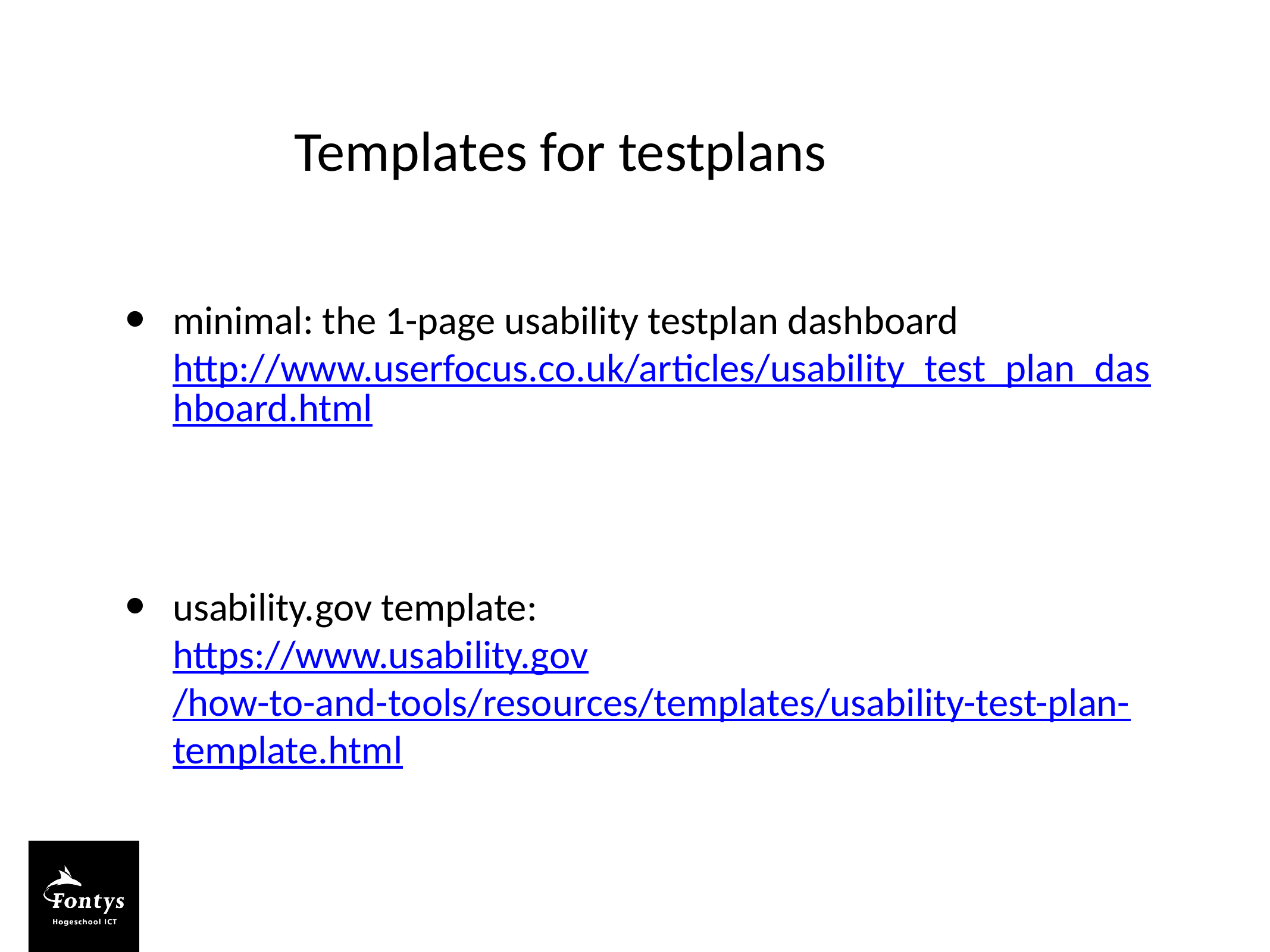

# Templates for testplans
minimal: the 1-page usability testplan dashboard http://www.userfocus.co.uk/articles/usability_test_plan_dashboard.html

usability.gov template:
https://www.usability.gov/how-to-and-tools/resources/templates/usability-test-plan-template.html